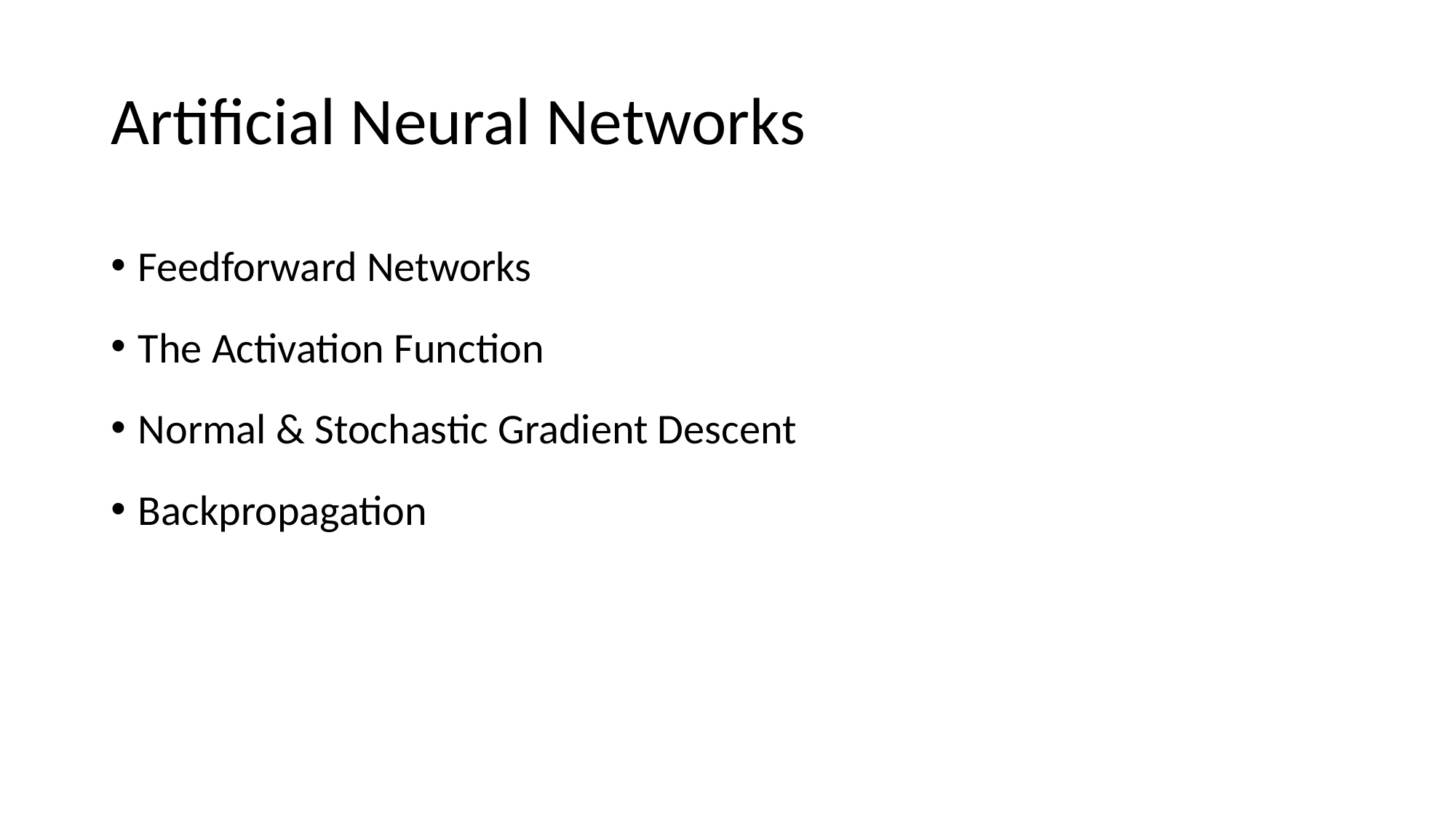

# Artificial Neural Networks
Feedforward Networks
The Activation Function
Normal & Stochastic Gradient Descent
Backpropagation